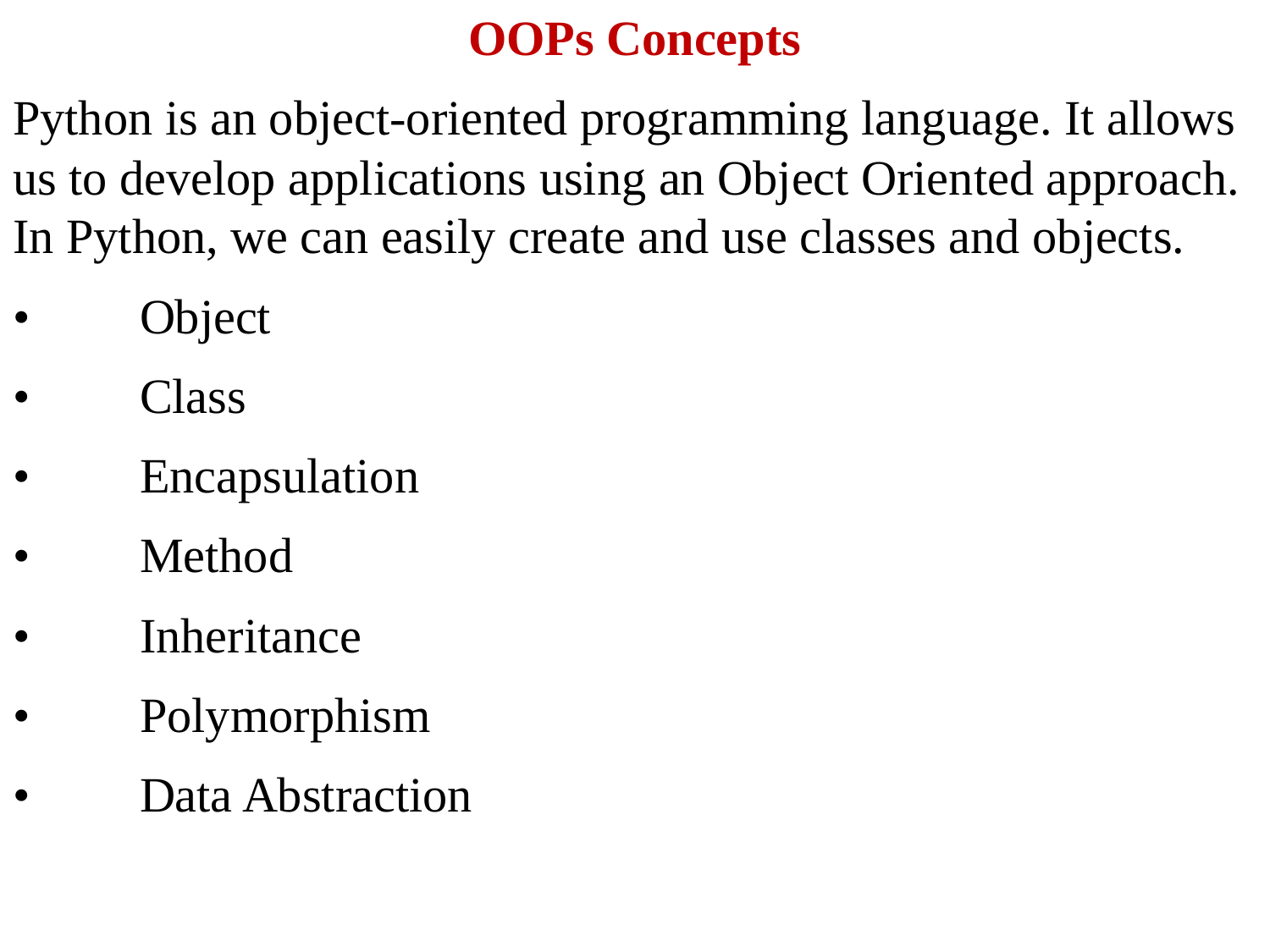

OOPs Concepts
Python is an object-oriented programming language. It allows us to develop applications using an Object Oriented approach. In Python, we can easily create and use classes and objects.
•	Object
•	Class
•	Encapsulation
•	Method
•	Inheritance
•	Polymorphism
•	Data Abstraction